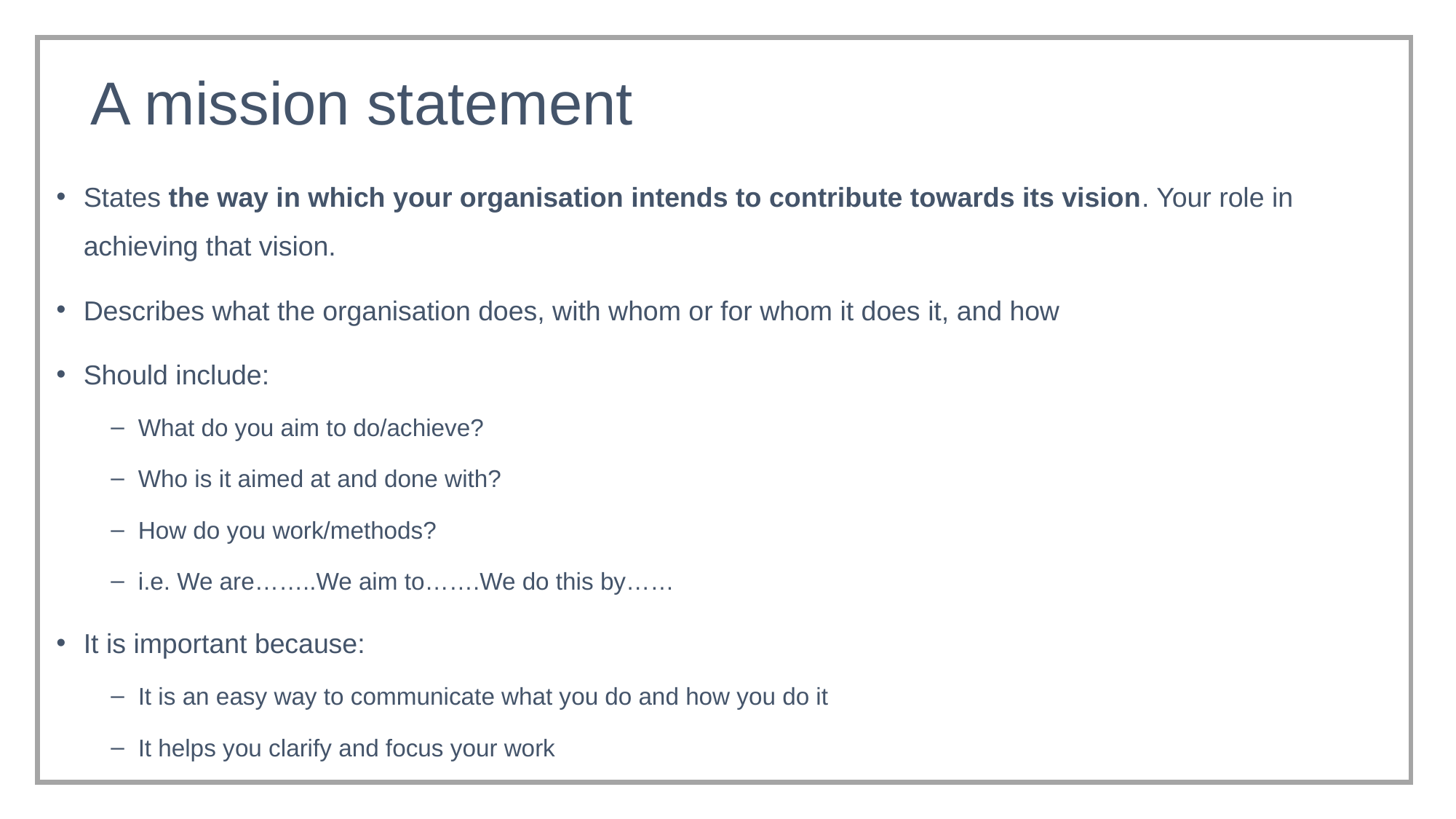

A mission statement

States the way in which your organisation intends to contribute towards its vision. Your role in achieving that vision.
Describes what the organisation does, with whom or for whom it does it, and how
Should include:
What do you aim to do/achieve?
Who is it aimed at and done with?
How do you work/methods?
i.e. We are……..We aim to…….We do this by……
It is important because:
It is an easy way to communicate what you do and how you do it
It helps you clarify and focus your work